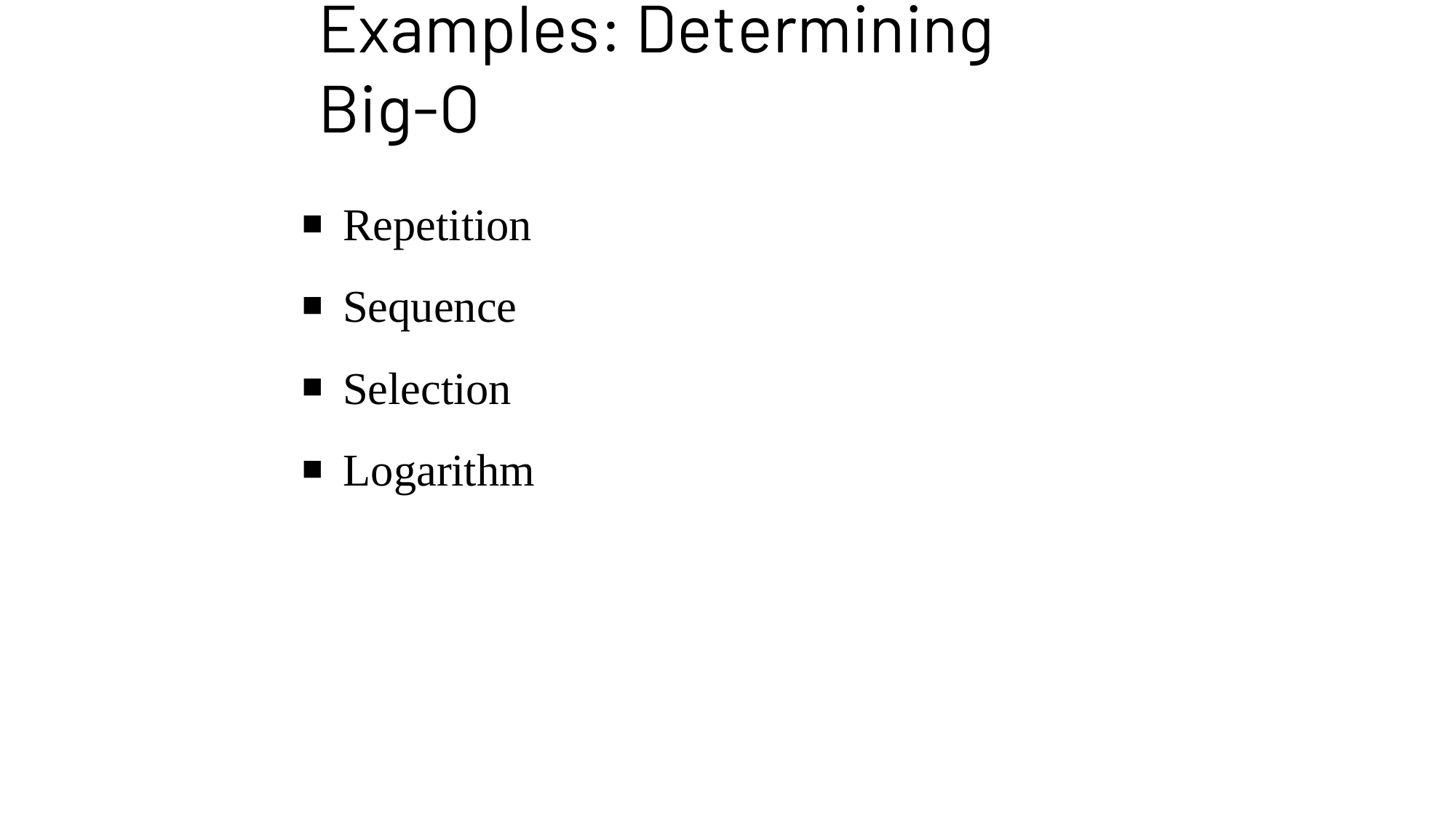

# Examples: Determining	Big-O
Repetition
Sequence
Selection
Logarithm